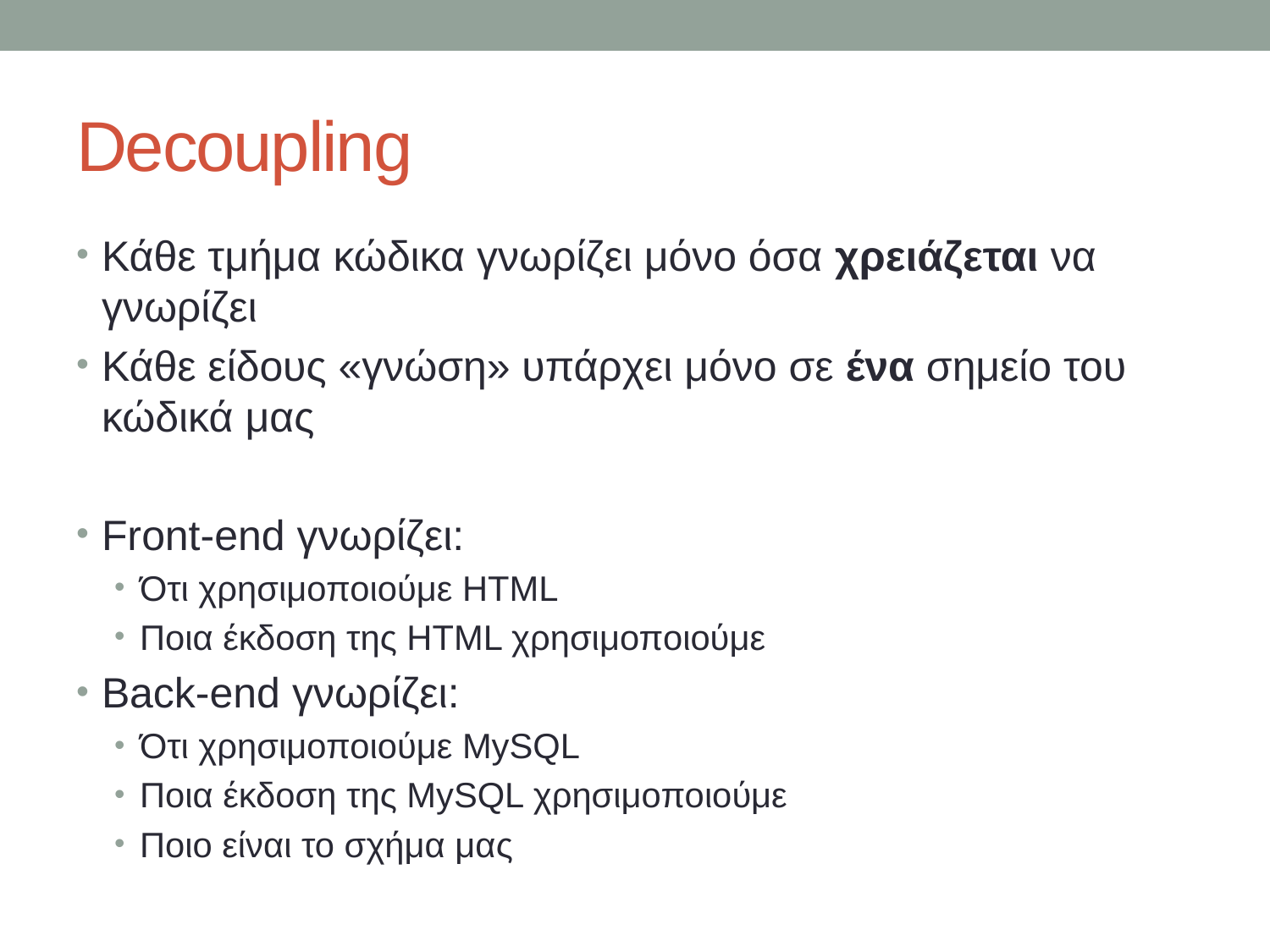

# Decoupling
Κάθε τμήμα κώδικα γνωρίζει μόνο όσα χρειάζεται να γνωρίζει
Κάθε είδους «γνώση» υπάρχει μόνο σε ένα σημείο του κώδικά μας

Front-end γνωρίζει:
Ότι χρησιμοποιούμε HTML
Ποια έκδοση της HTML χρησιμοποιούμε
Back-end γνωρίζει:
Ότι χρησιμοποιούμε MySQL
Ποια έκδοση της MySQL χρησιμοποιούμε
Ποιο είναι το σχήμα μας